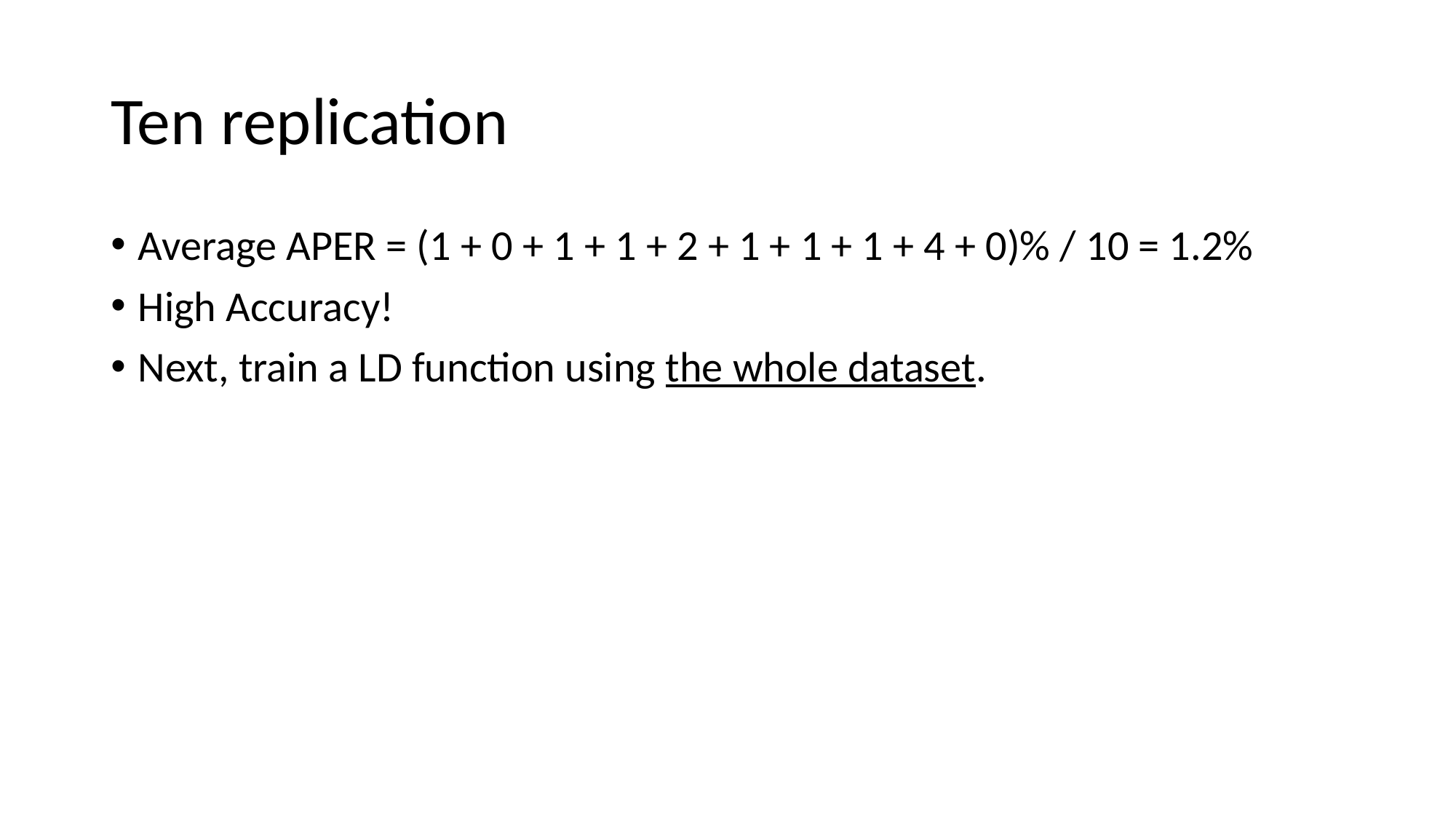

# Ten replication
Average APER = (1 + 0 + 1 + 1 + 2 + 1 + 1 + 1 + 4 + 0)% / 10 = 1.2%
High Accuracy!
Next, train a LD function using the whole dataset.